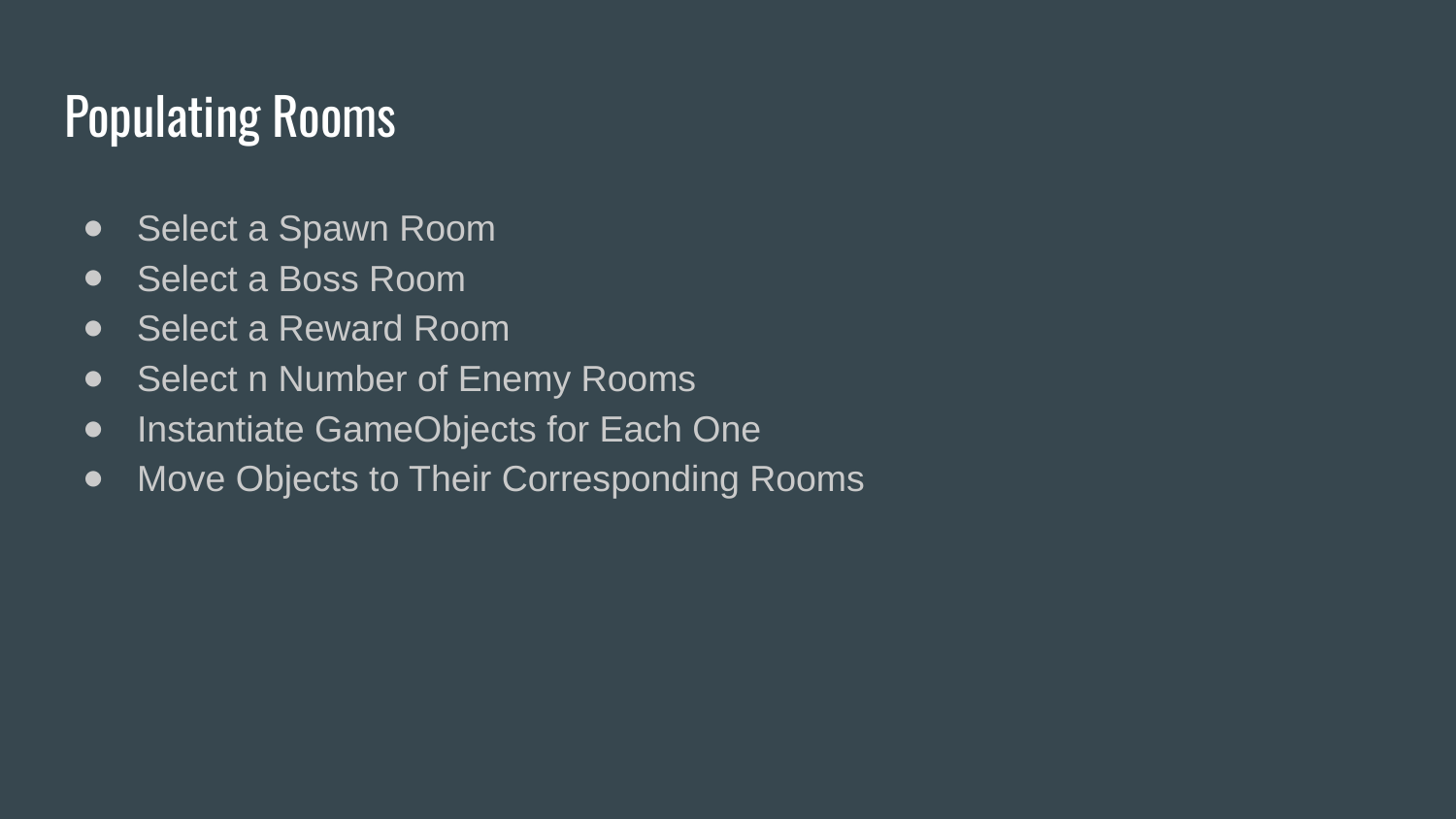

# Populating Rooms
Select a Spawn Room
Select a Boss Room
Select a Reward Room
Select n Number of Enemy Rooms
Instantiate GameObjects for Each One
Move Objects to Their Corresponding Rooms